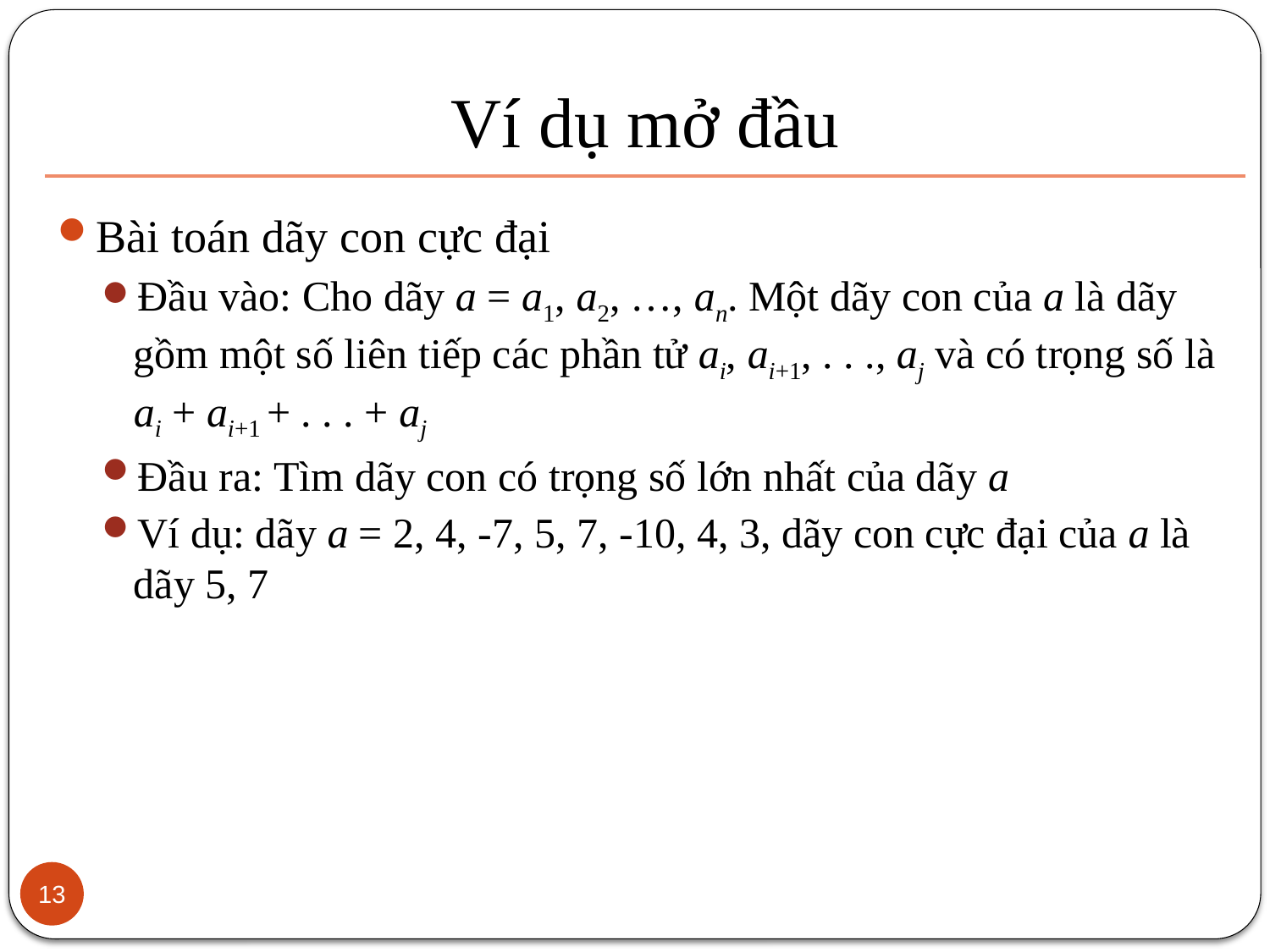

# Ví dụ mở đầu
Bài toán dãy con cực đại
Đầu vào: Cho dãy a = a1, a2, …, an. Một dãy con của a là dãy gồm một số liên tiếp các phần tử ai, ai+1, . . ., aj và có trọng số là ai + ai+1 + . . . + aj
Đầu ra: Tìm dãy con có trọng số lớn nhất của dãy a
Ví dụ: dãy a = 2, 4, -7, 5, 7, -10, 4, 3, dãy con cực đại của a là dãy 5, 7
13